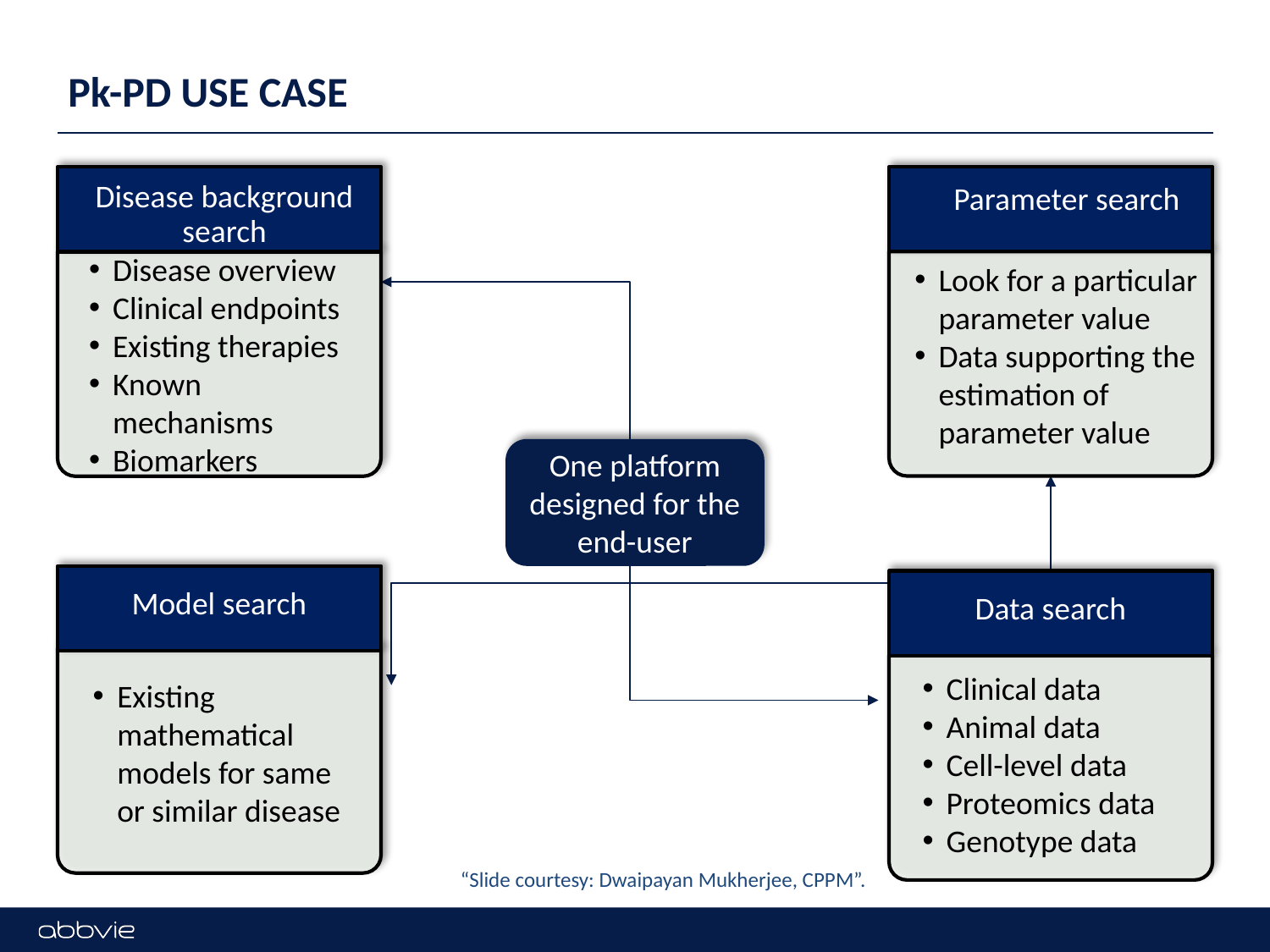

Pk-PD USE CASE

Disease background search
Parameter search
Disease overview
Clinical endpoints
Existing therapies
Known mechanisms
Biomarkers

Look for a particular parameter value
Data supporting the estimation of parameter value
One platform designed for the end-user

Model search
Data search

Clinical data
Animal data
Cell-level data
Proteomics data
Genotype data
Existing mathematical models for same or similar disease
“Slide courtesy: Dwaipayan Mukherjee, CPPM”.